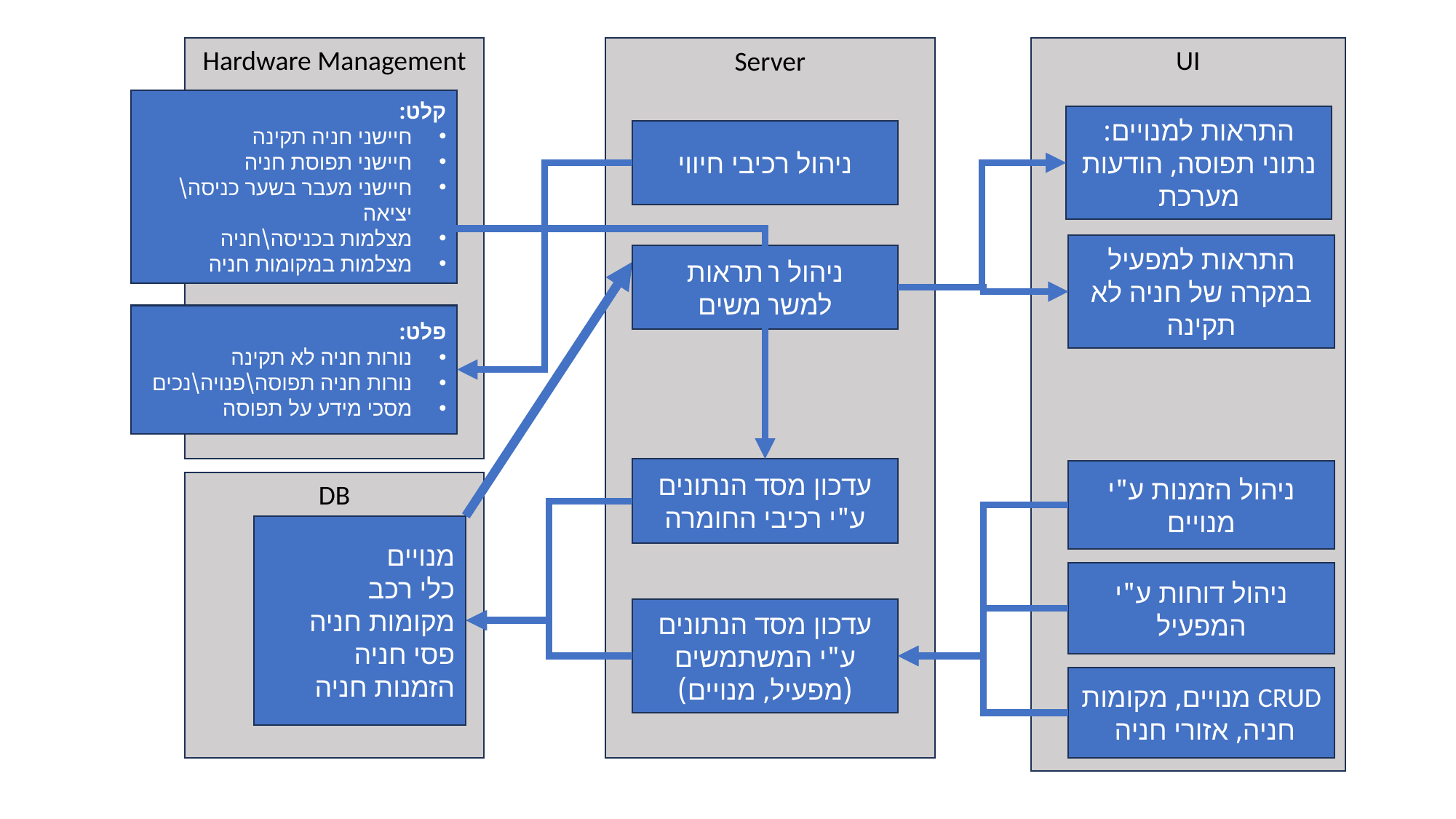

UI
Hardware Management
קלט:
חיישני חניה תקינה
חיישני תפוסת חניה
חיישני מעבר בשער כניסה\יציאה
מצלמות בכניסה\חניה
מצלמות במקומות חניה
פלט:
נורות חניה לא תקינה
נורות חניה תפוסה\פנויה\נכים
מסכי מידע על תפוסה
Server
התראות למנויים:
נתוני תפוסה, הודעות מערכת
ניהול רכיבי חיווי
התראות למפעיל במקרה של חניה לא תקינה
ניהול התראות למשתמשים
עדכון מסד הנתונים ע"י רכיבי החומרה
ניהול הזמנות ע"י מנויים
DB
מנויים
כלי רכב
מקומות חניה
פסי חניה
הזמנות חניה
ניהול דוחות ע"י המפעיל
עדכון מסד הנתונים ע"י המשתמשים (מפעיל, מנויים)
CRUD מנויים, מקומות חניה, אזורי חניה